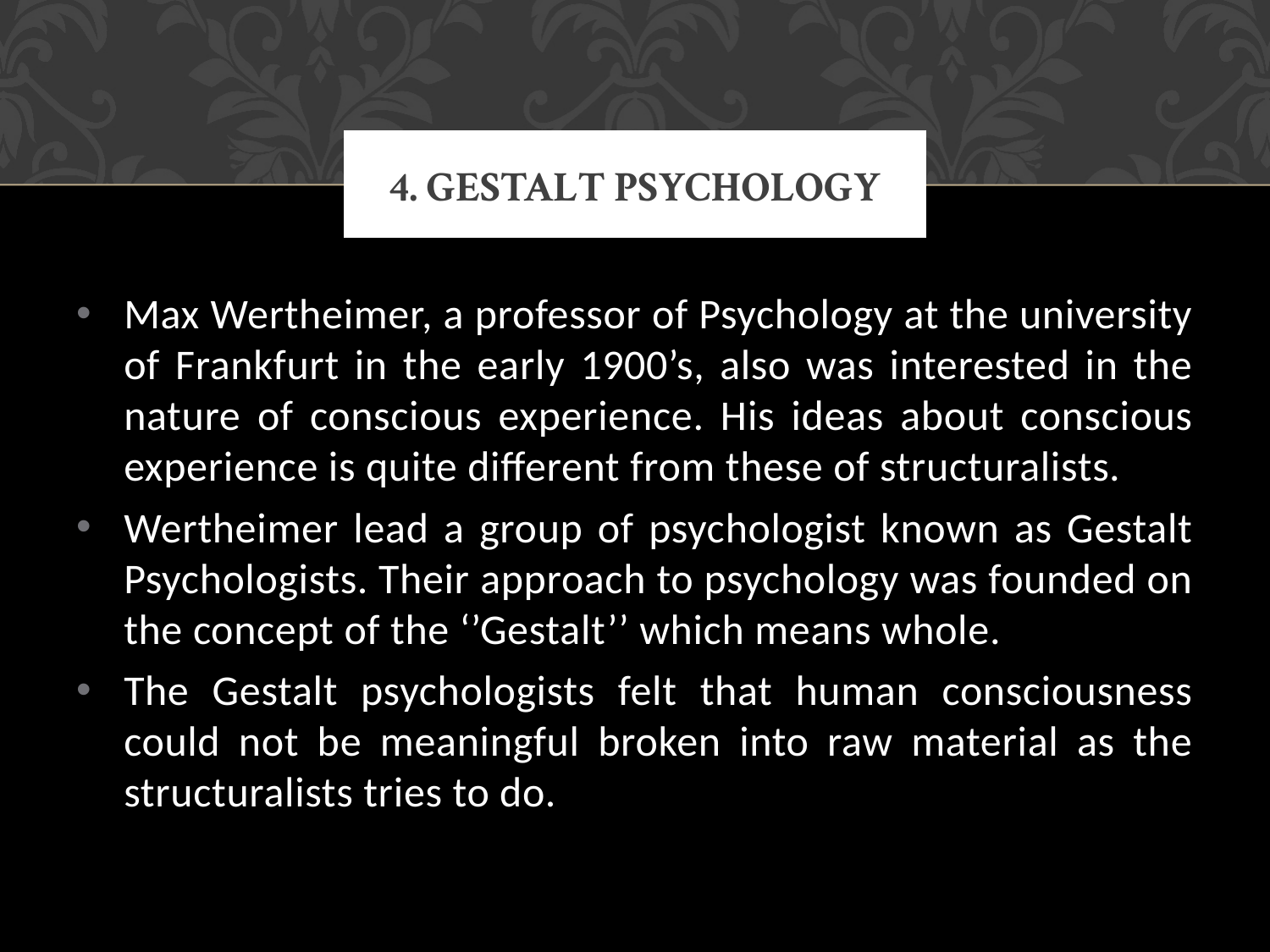

# 4. Gestalt Psychology
Max Wertheimer, a professor of Psychology at the university of Frankfurt in the early 1900’s, also was interested in the nature of conscious experience. His ideas about conscious experience is quite different from these of structuralists.
Wertheimer lead a group of psychologist known as Gestalt Psychologists. Their approach to psychology was founded on the concept of the ‘’Gestalt’’ which means whole.
The Gestalt psychologists felt that human consciousness could not be meaningful broken into raw material as the structuralists tries to do.